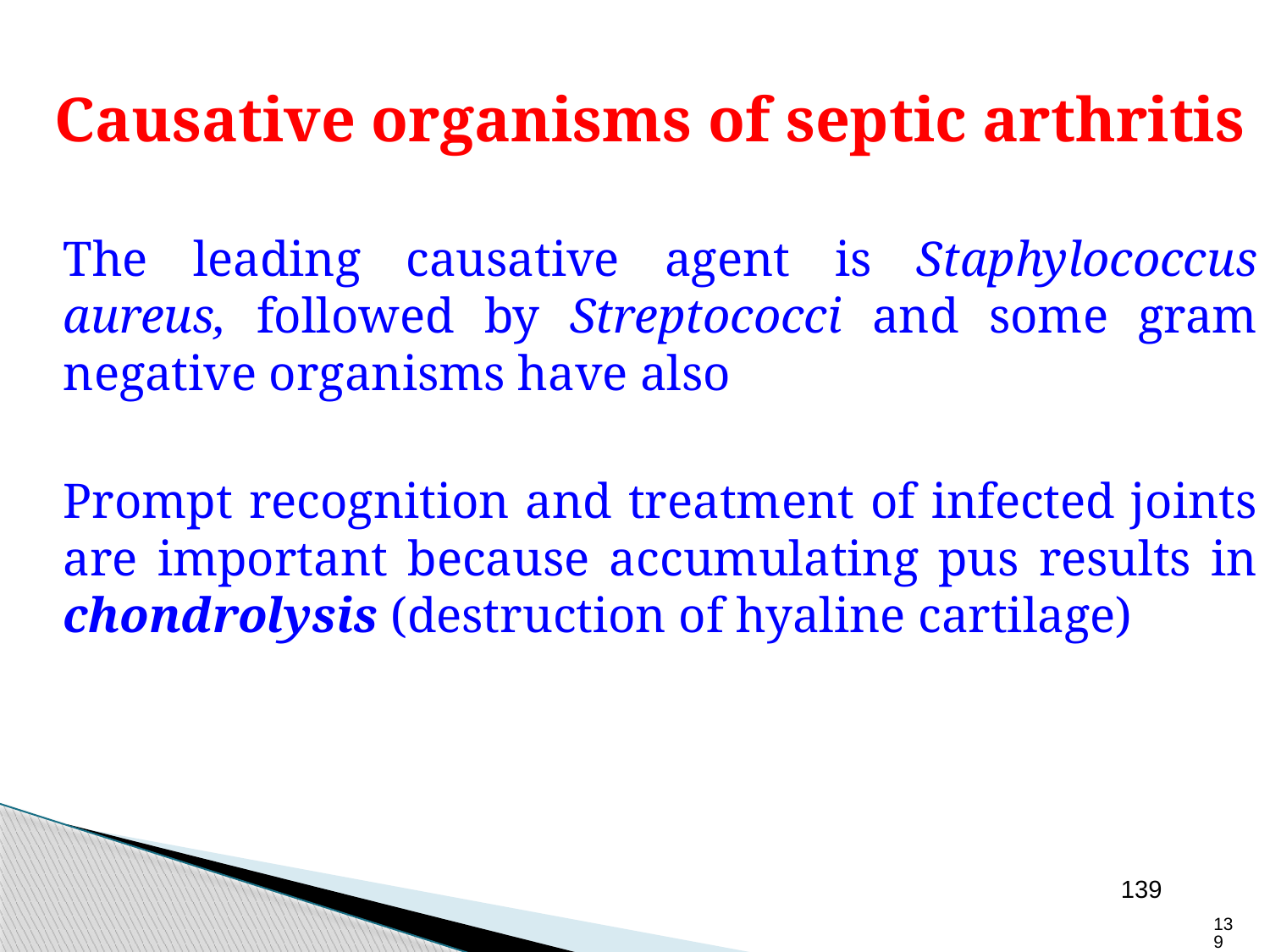

# Causative organisms of septic arthritis
	The leading causative agent is Staphylococcus aureus, followed by Streptococci and some gram negative organisms have also

	Prompt recognition and treatment of infected joints are important because accumulating pus results in chondrolysis (destruction of hyaline cartilage)
139
139